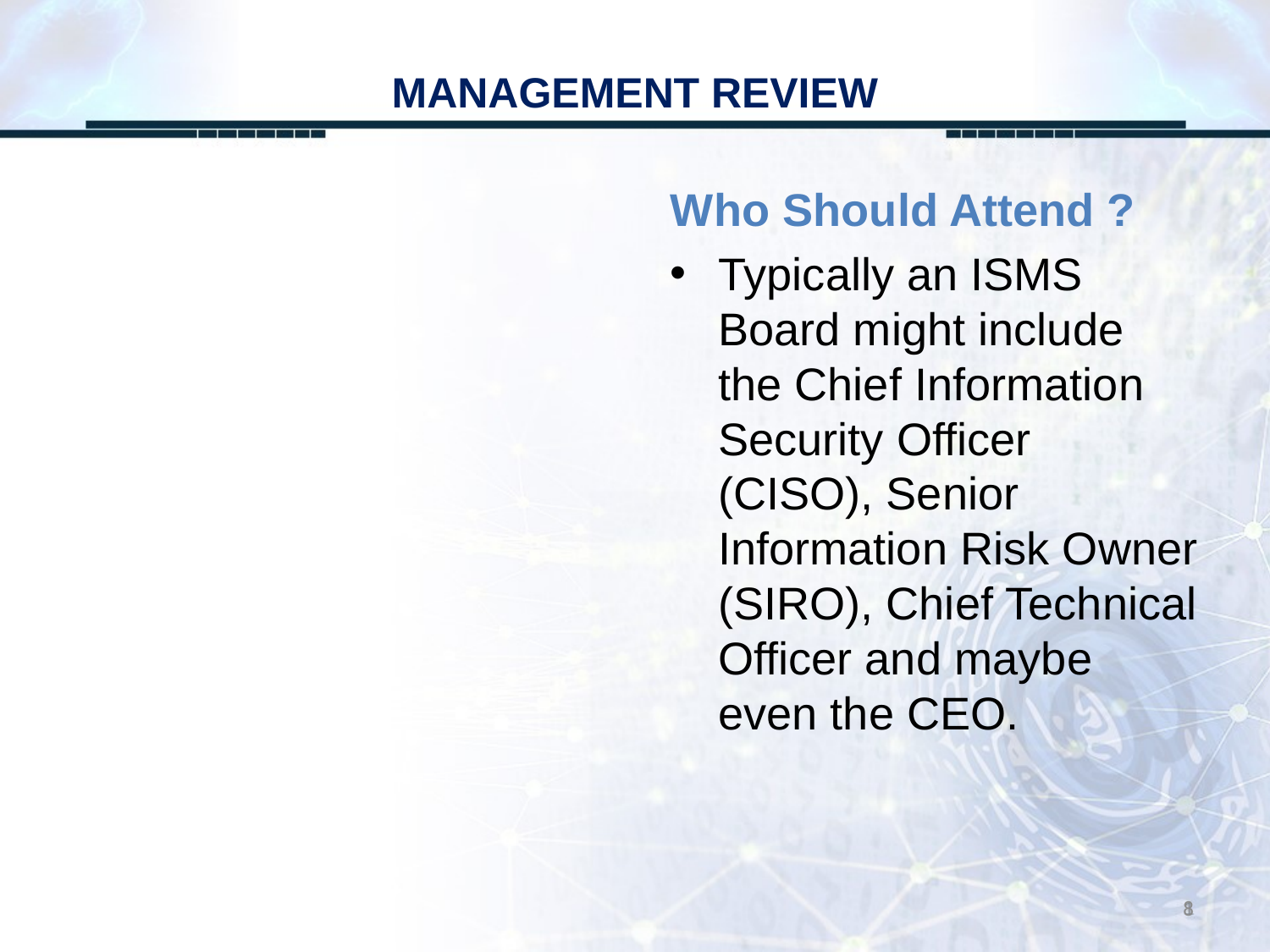

# MANAGEMENT REVIEW
Who Should Attend ?
Typically an ISMS Board might include the Chief Information Security Officer (CISO), Senior Information Risk Owner (SIRO), Chief Technical Officer and maybe even the CEO.
8